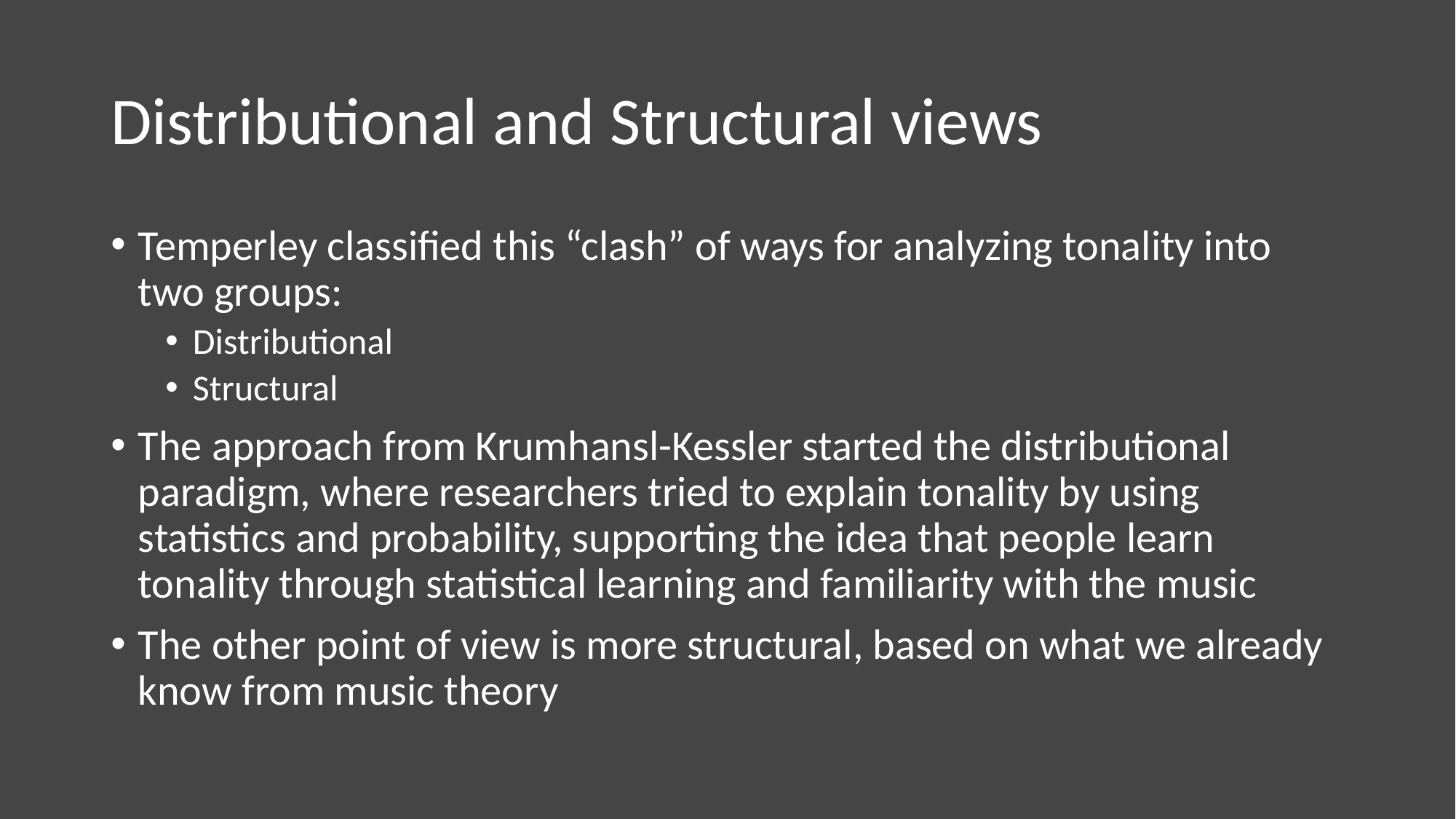

# Distributional and Structural views
Temperley classified this “clash” of ways for analyzing tonality into two groups:
Distributional
Structural
The approach from Krumhansl-Kessler started the distributional paradigm, where researchers tried to explain tonality by using statistics and probability, supporting the idea that people learn tonality through statistical learning and familiarity with the music
The other point of view is more structural, based on what we already know from music theory